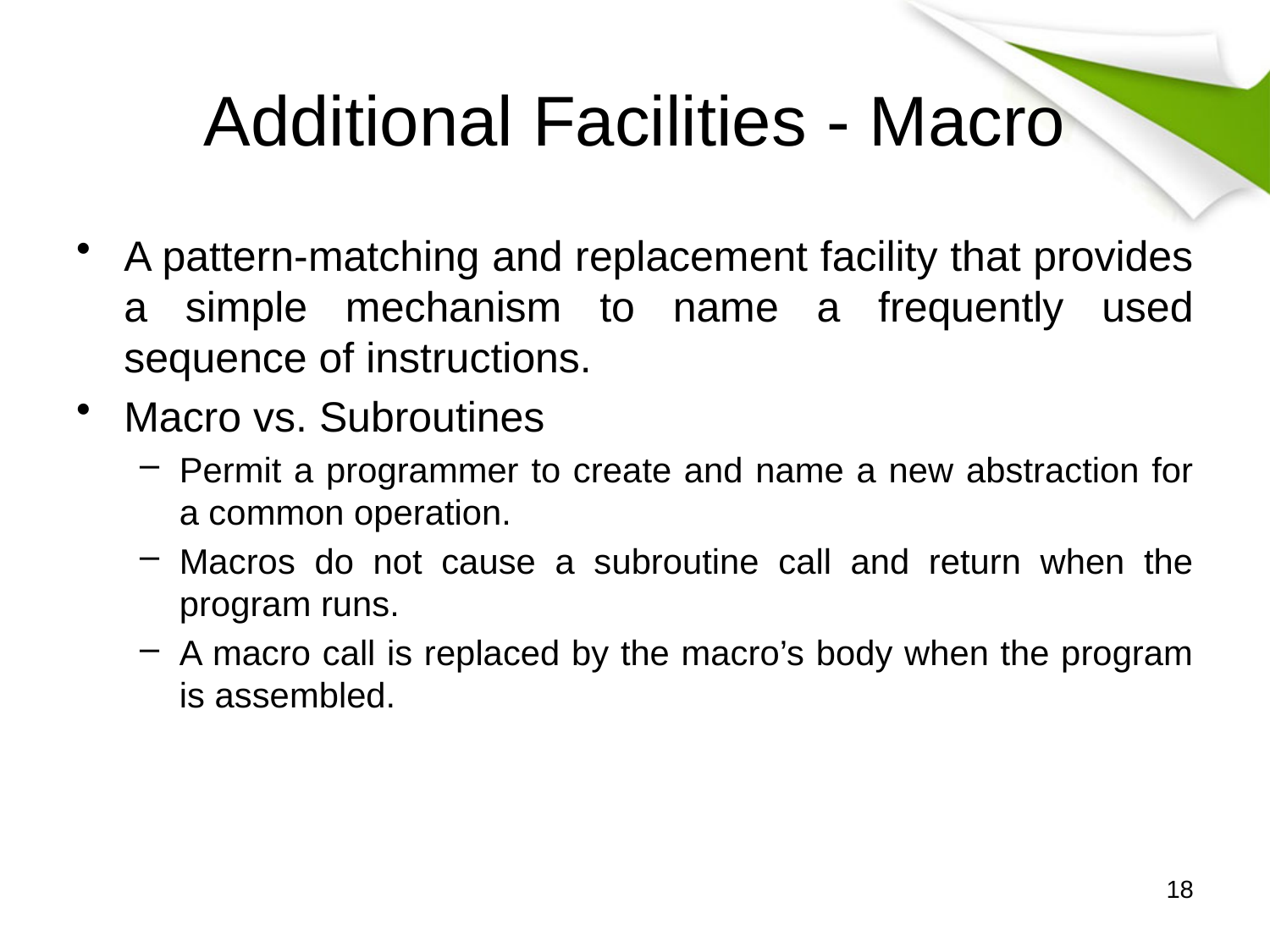

# Additional Facilities - Macro
A pattern-matching and replacement facility that provides a simple mechanism to name a frequently used sequence of instructions.
Macro vs. Subroutines
Permit a programmer to create and name a new abstraction for a common operation.
Macros do not cause a subroutine call and return when the program runs.
A macro call is replaced by the macro’s body when the program is assembled.

18